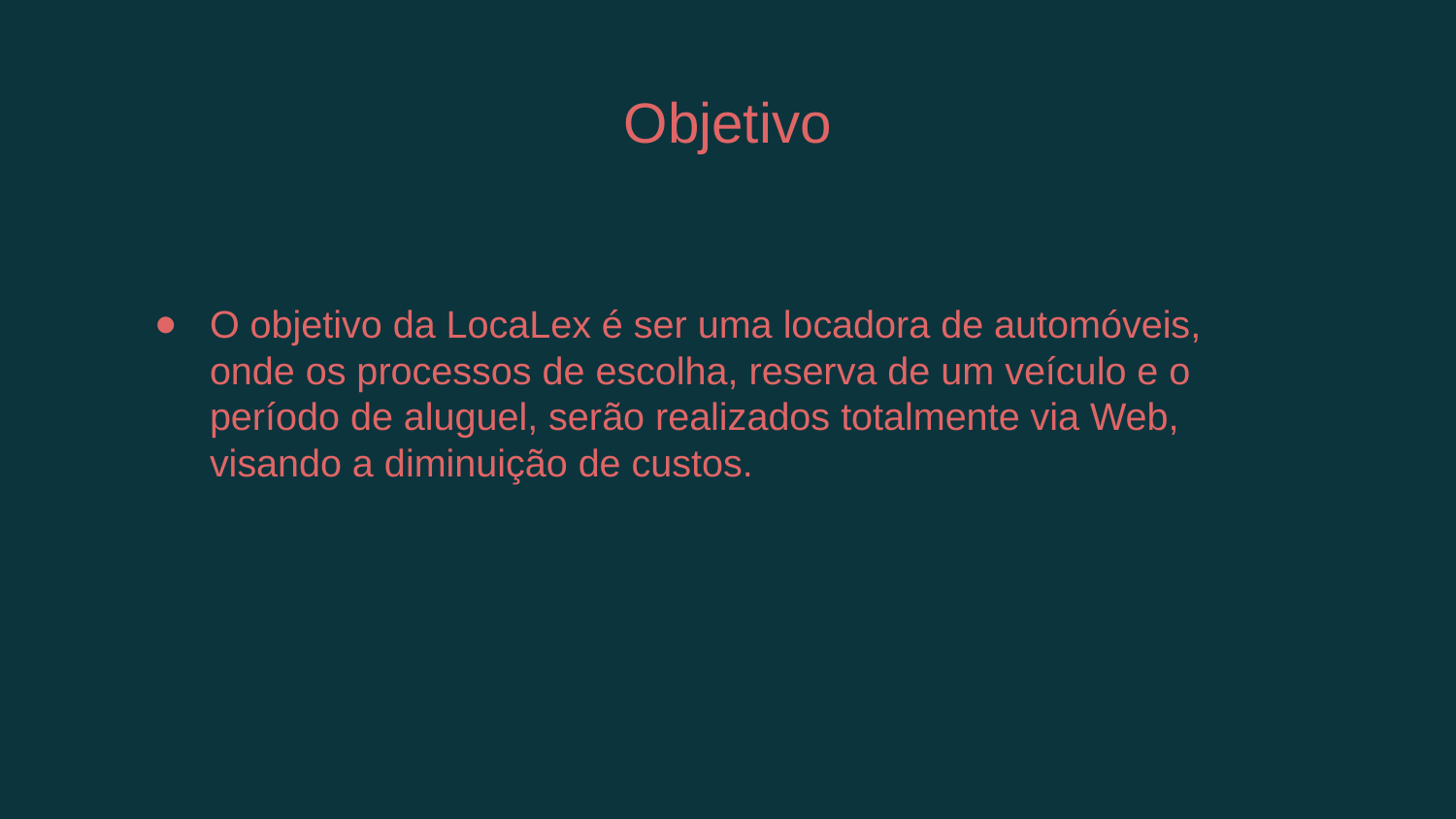

# Objetivo
O objetivo da LocaLex é ser uma locadora de automóveis, onde os processos de escolha, reserva de um veículo e o período de aluguel, serão realizados totalmente via Web, visando a diminuição de custos.